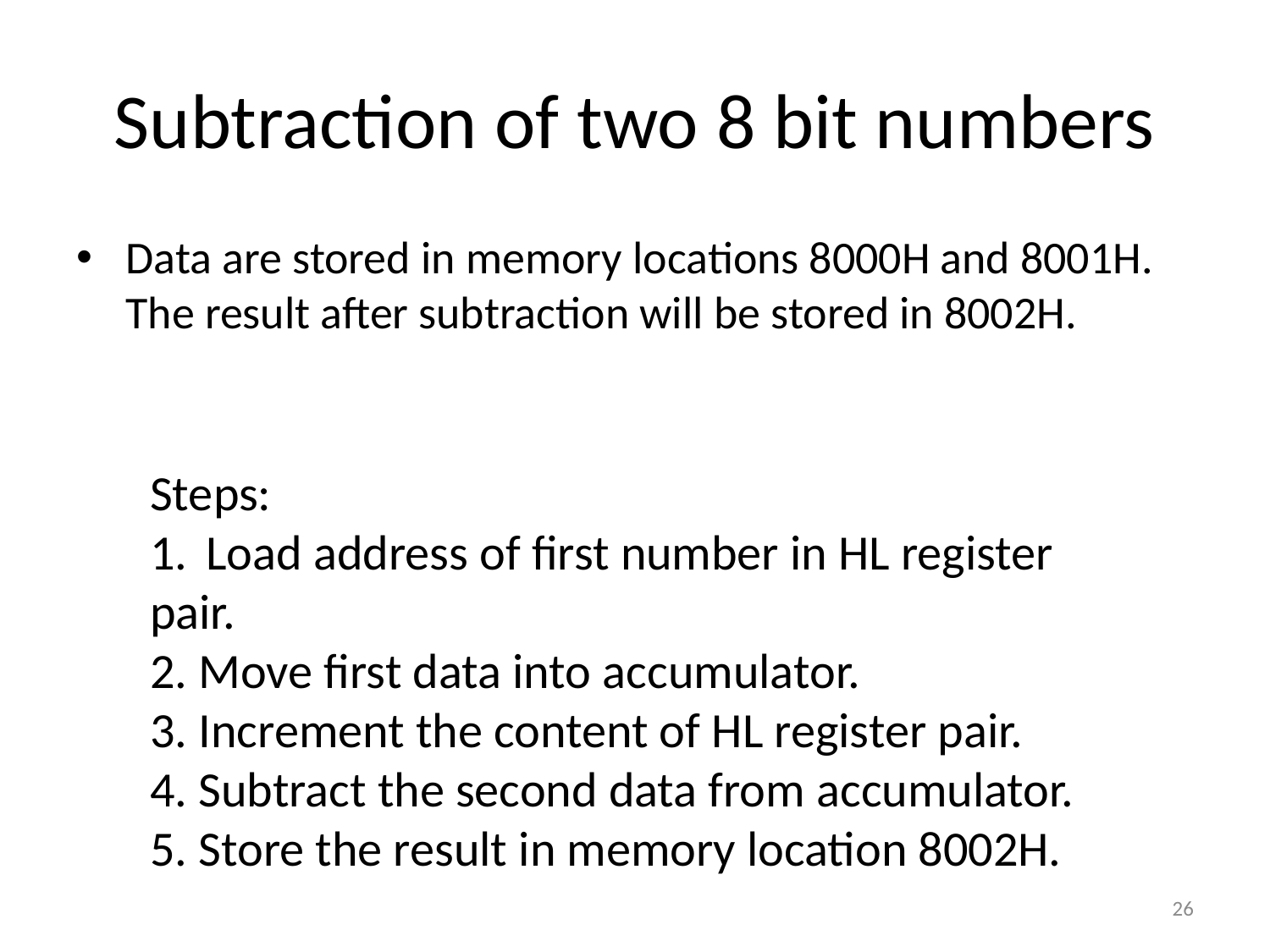

# Subtraction of two 8 bit numbers
Data are stored in memory locations 8000H and 8001H. The result after subtraction will be stored in 8002H.
Steps:
1.  Load address of first number in HL register pair.
2. Move first data into accumulator.
3. Increment the content of HL register pair.
4. Subtract the second data from accumulator.
5. Store the result in memory location 8002H.
26